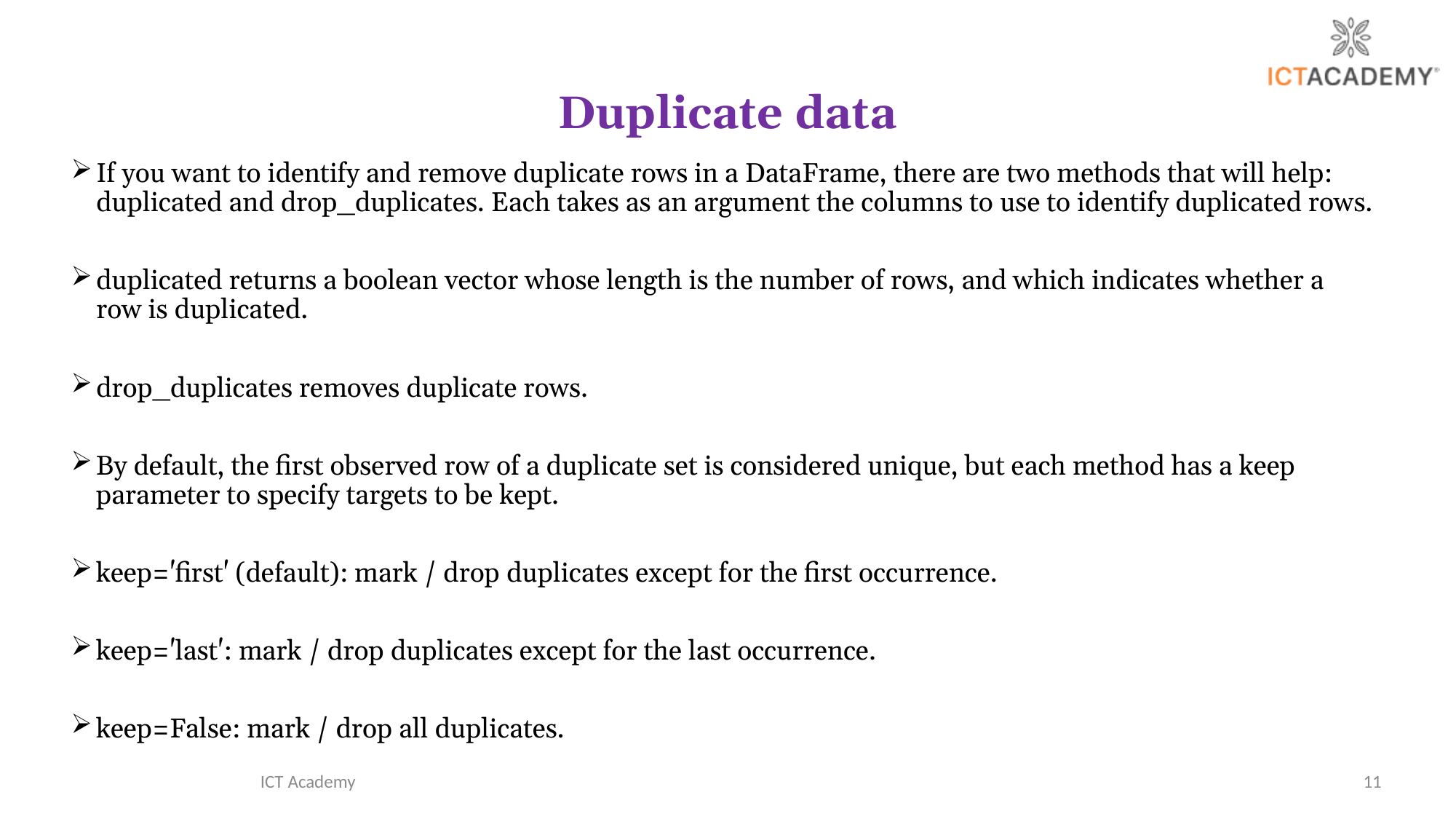

# Duplicate data
If you want to identify and remove duplicate rows in a DataFrame, there are two methods that will help: duplicated and drop_duplicates. Each takes as an argument the columns to use to identify duplicated rows.

duplicated returns a boolean vector whose length is the number of rows, and which indicates whether a row is duplicated.

drop_duplicates removes duplicate rows.

By default, the first observed row of a duplicate set is considered unique, but each method has a keep parameter to specify targets to be kept.

keep='first' (default): mark / drop duplicates except for the first occurrence.

keep='last': mark / drop duplicates except for the last occurrence.

keep=False: mark / drop all duplicates.
ICT Academy
11